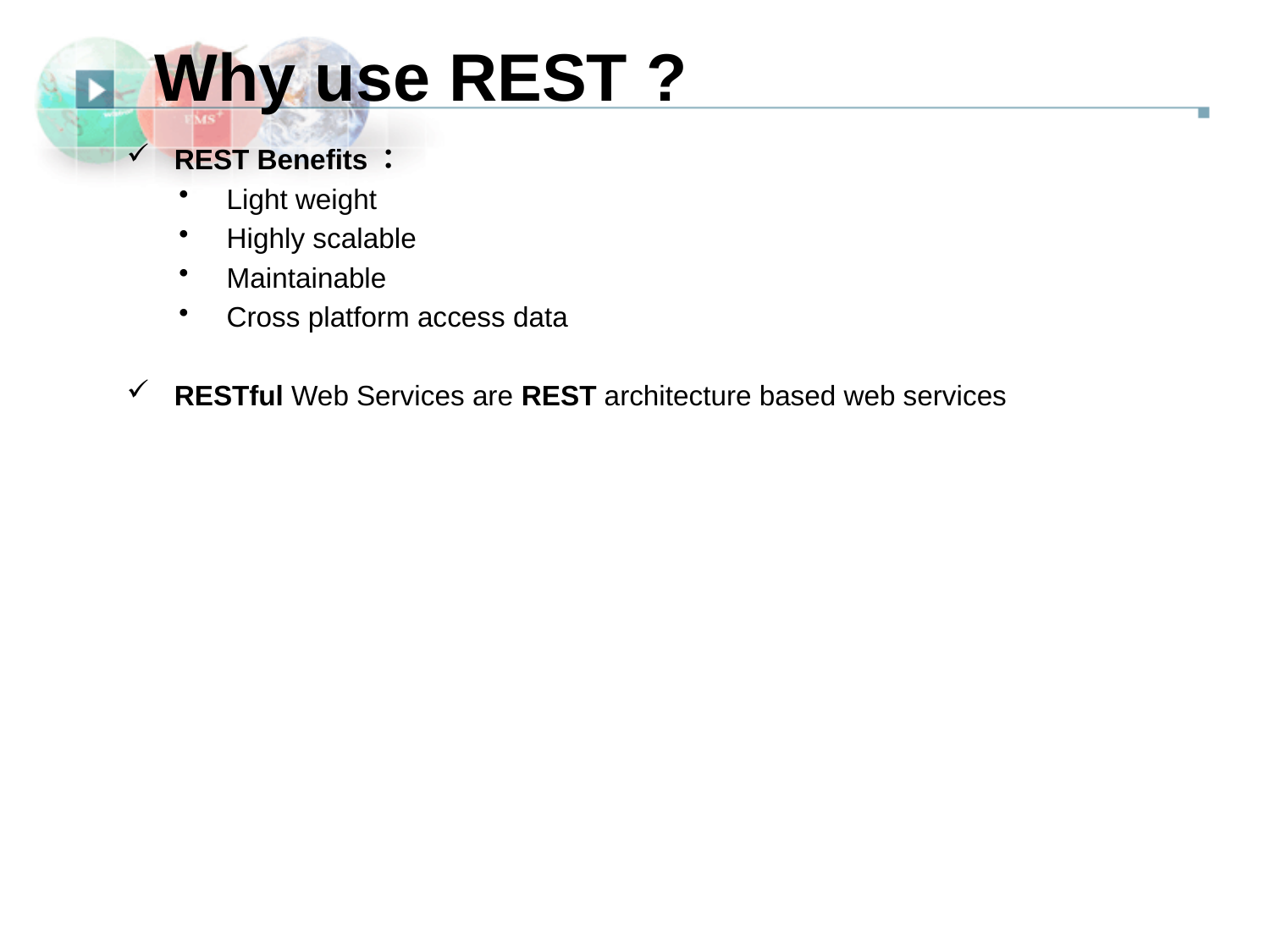

Why use REST ?
REST Benefits：
Light weight
Highly scalable
Maintainable
Cross platform access data

RESTful Web Services are REST architecture based web services